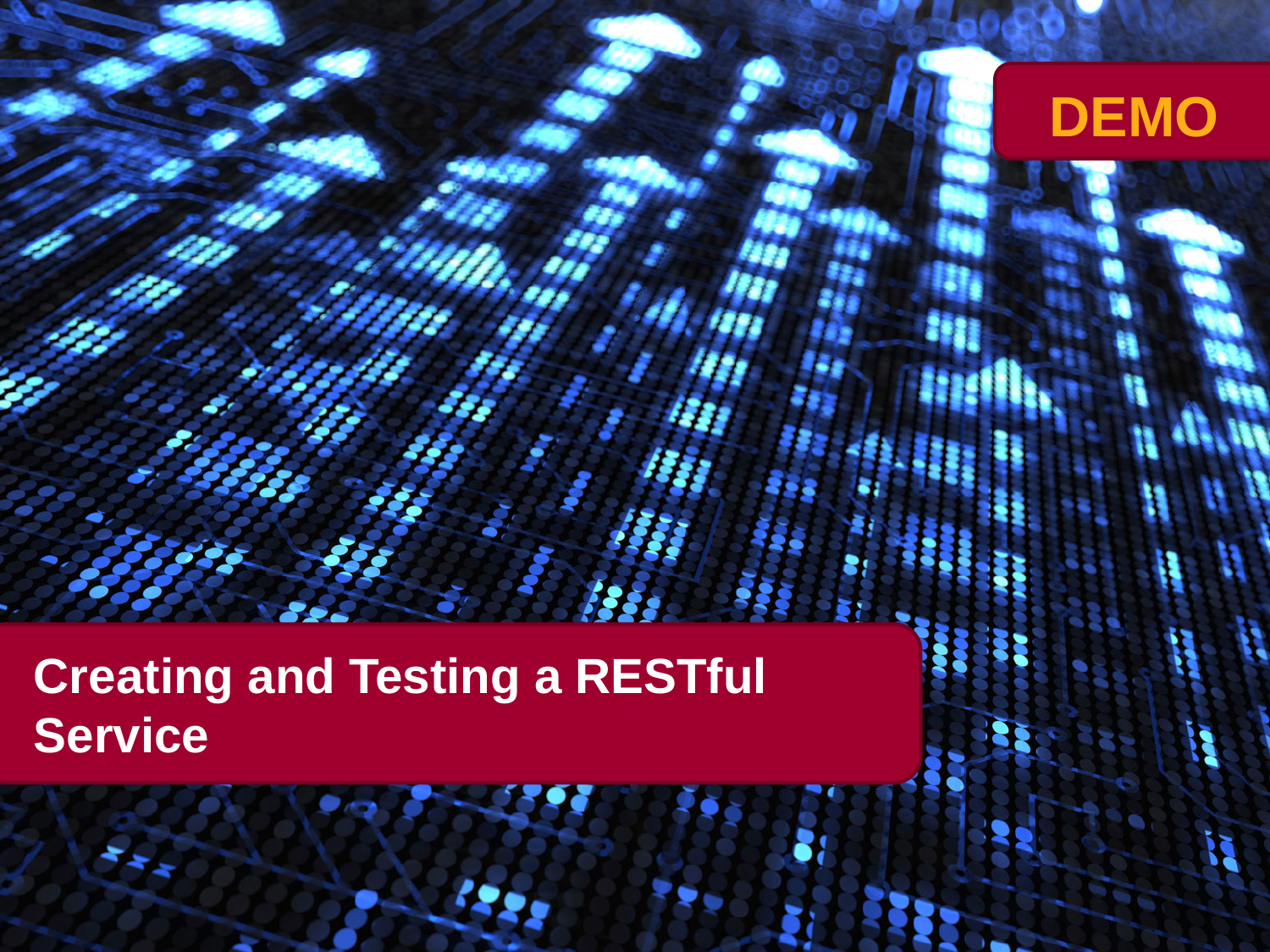

# Creating and Testing a RESTful Service